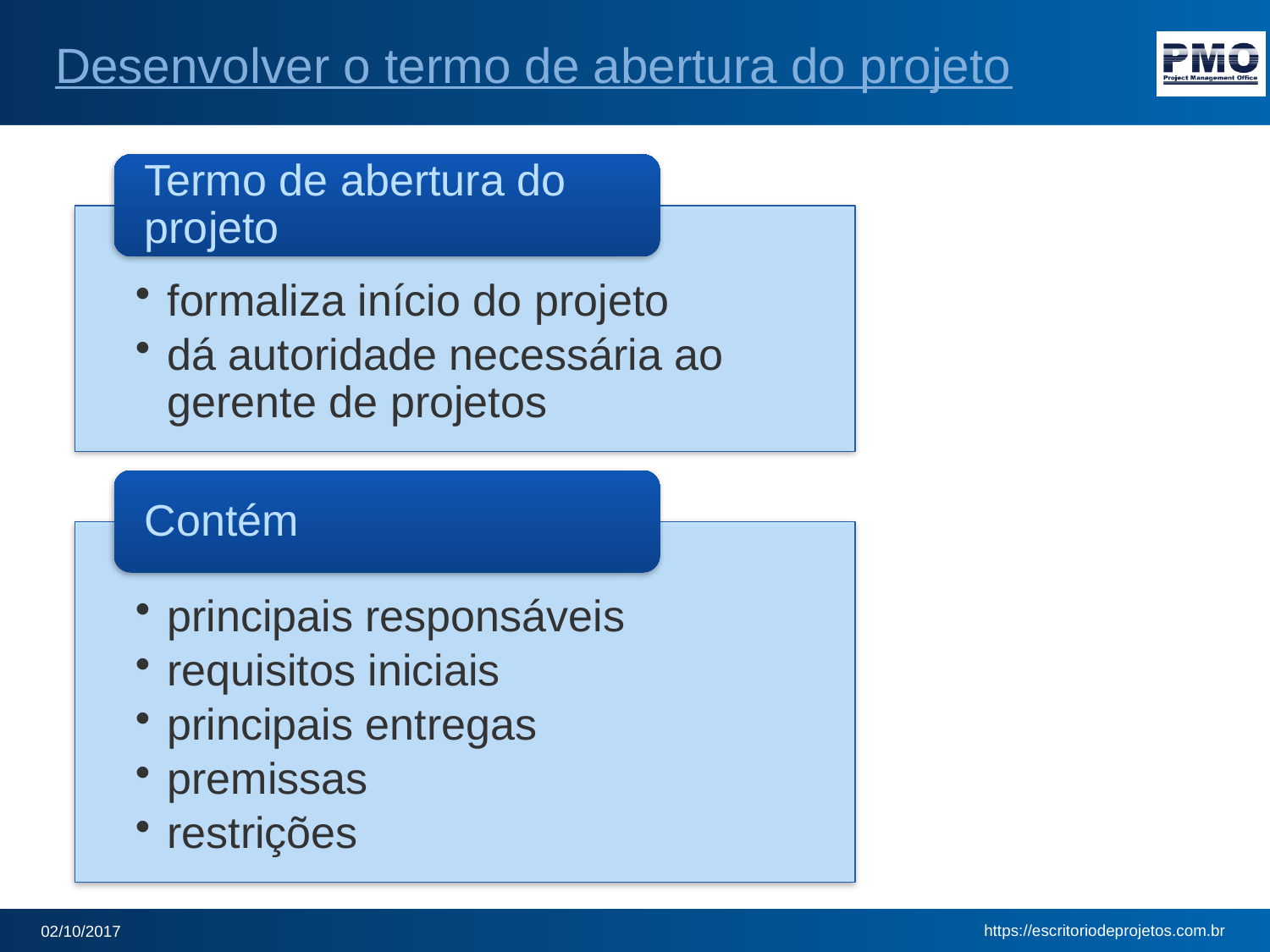

# Desenvolver o termo de abertura do projeto
formaliza início do projeto
dá autoridade necessária ao gerente de projetos
Termo de abertura do projeto
principais responsáveis
requisitos iniciais
principais entregas
premissas
restrições
Contém